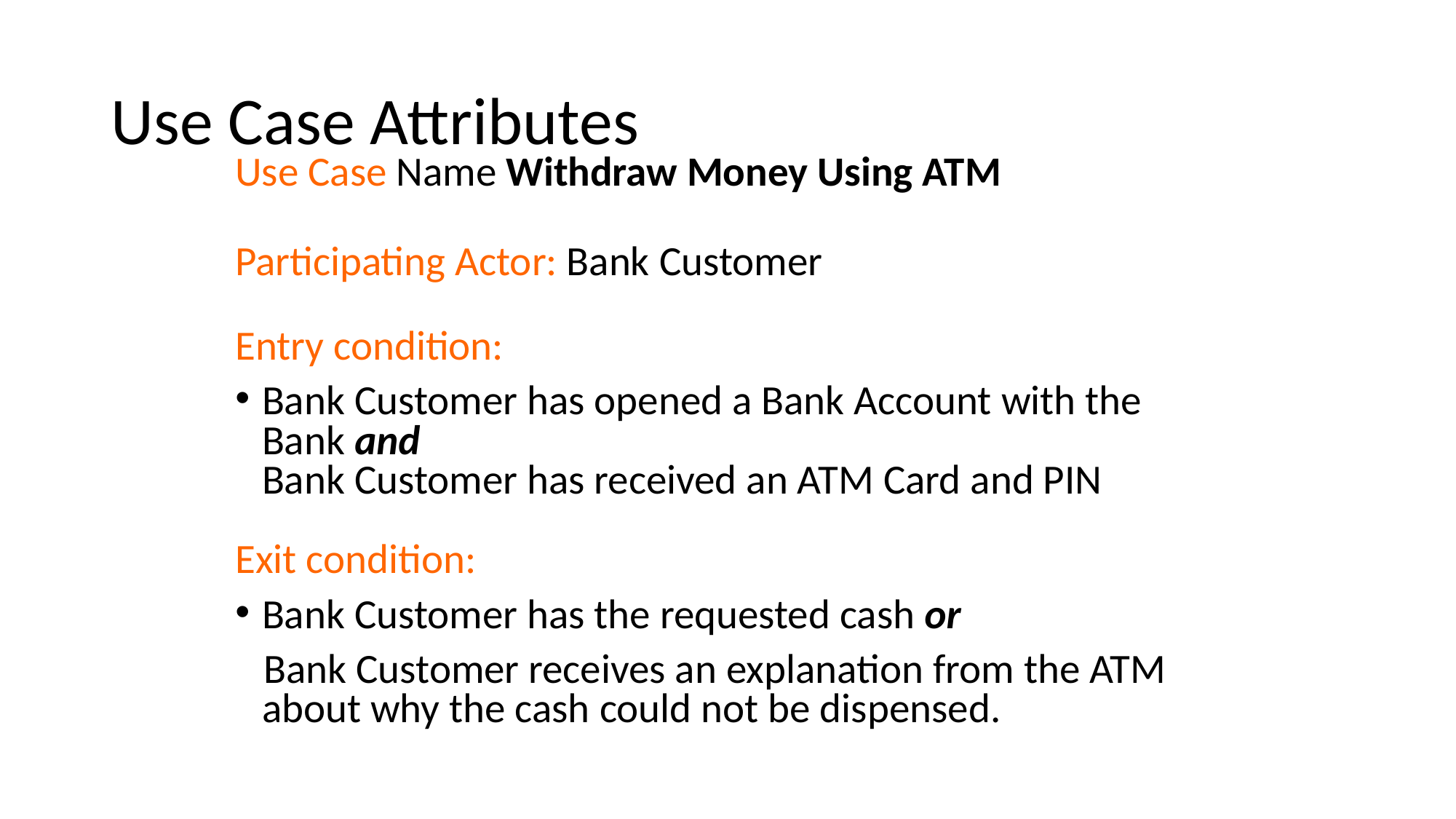

# Use Case Attributes
Use Case Name Withdraw Money Using ATM

Participating Actor: Bank Customer

Entry condition:
Bank Customer has opened a Bank Account with the Bank and
Bank Customer has received an ATM Card and PIN

Exit condition:
Bank Customer has the requested cash or
   Bank Customer receives an explanation from the ATM about why the cash could not be dispensed.